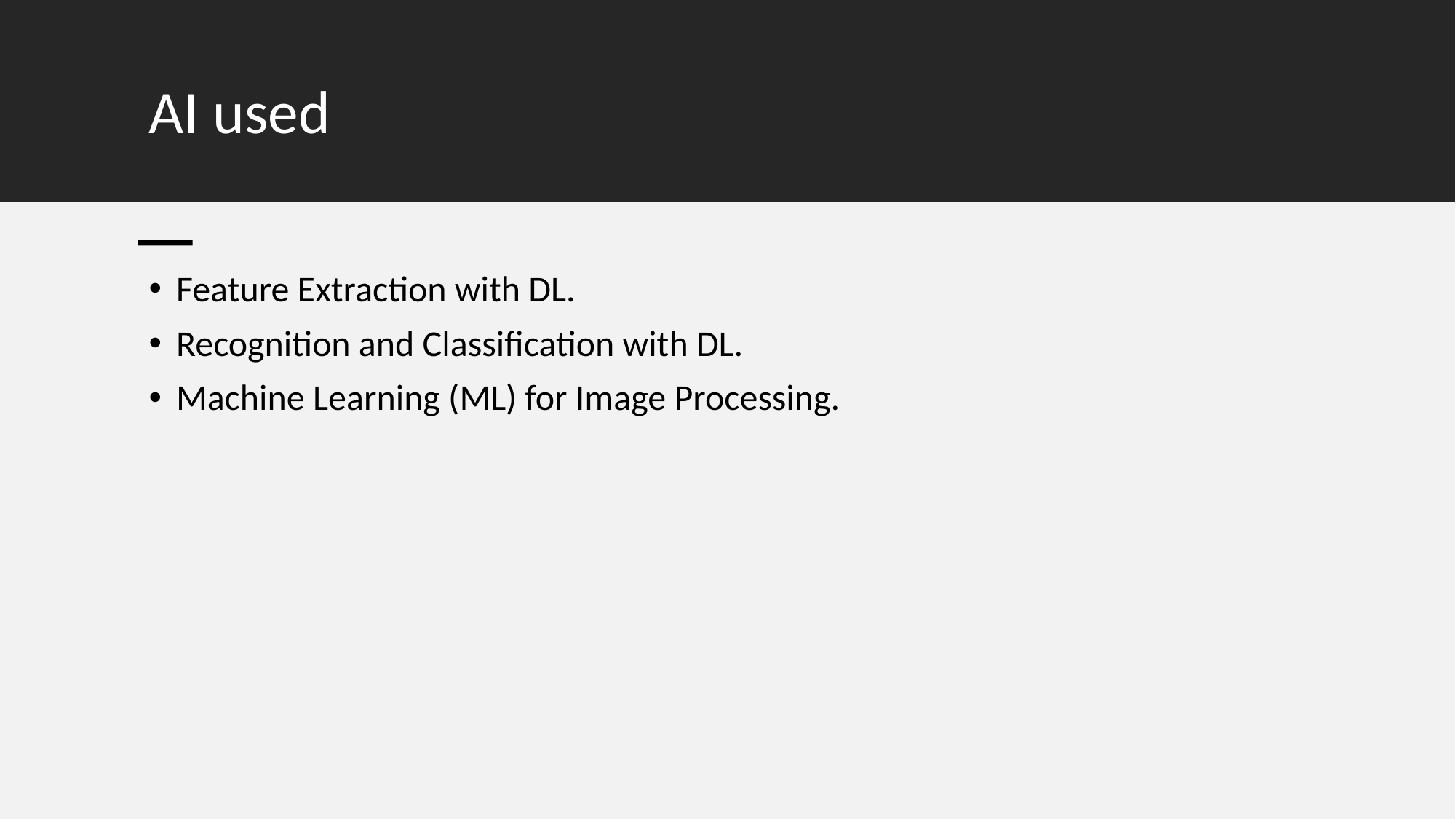

# AI used

Feature Extraction with DL.
Recognition and Classification with DL.
Machine Learning (ML) for Image Processing.